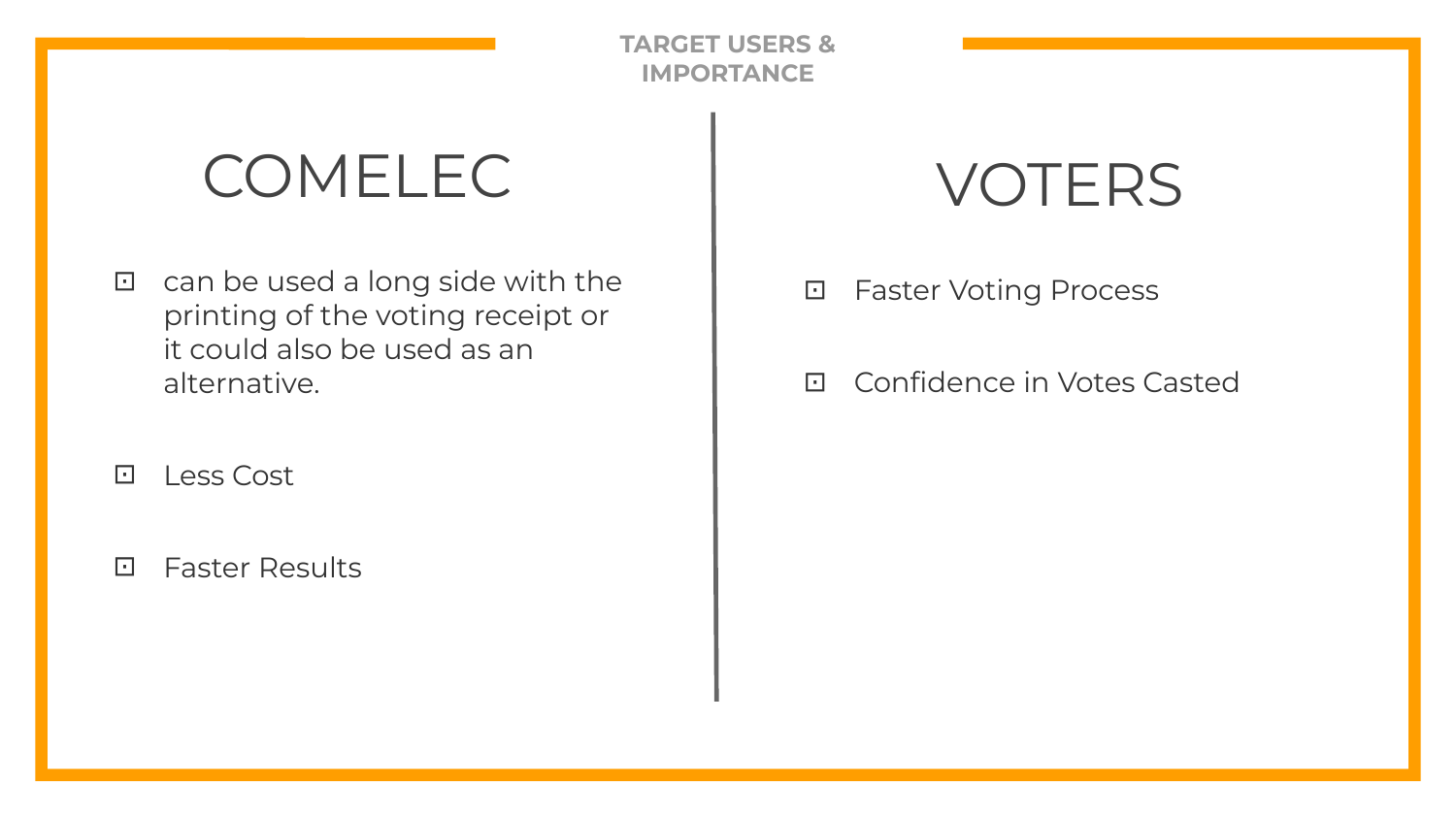

# TARGET USERS & IMPORTANCE
COMELEC

can be used a long side with the printing of the voting receipt or it could also be used as an alternative.

Less Cost

Faster Results
VOTERS

Faster Voting Process

Confidence in Votes Casted